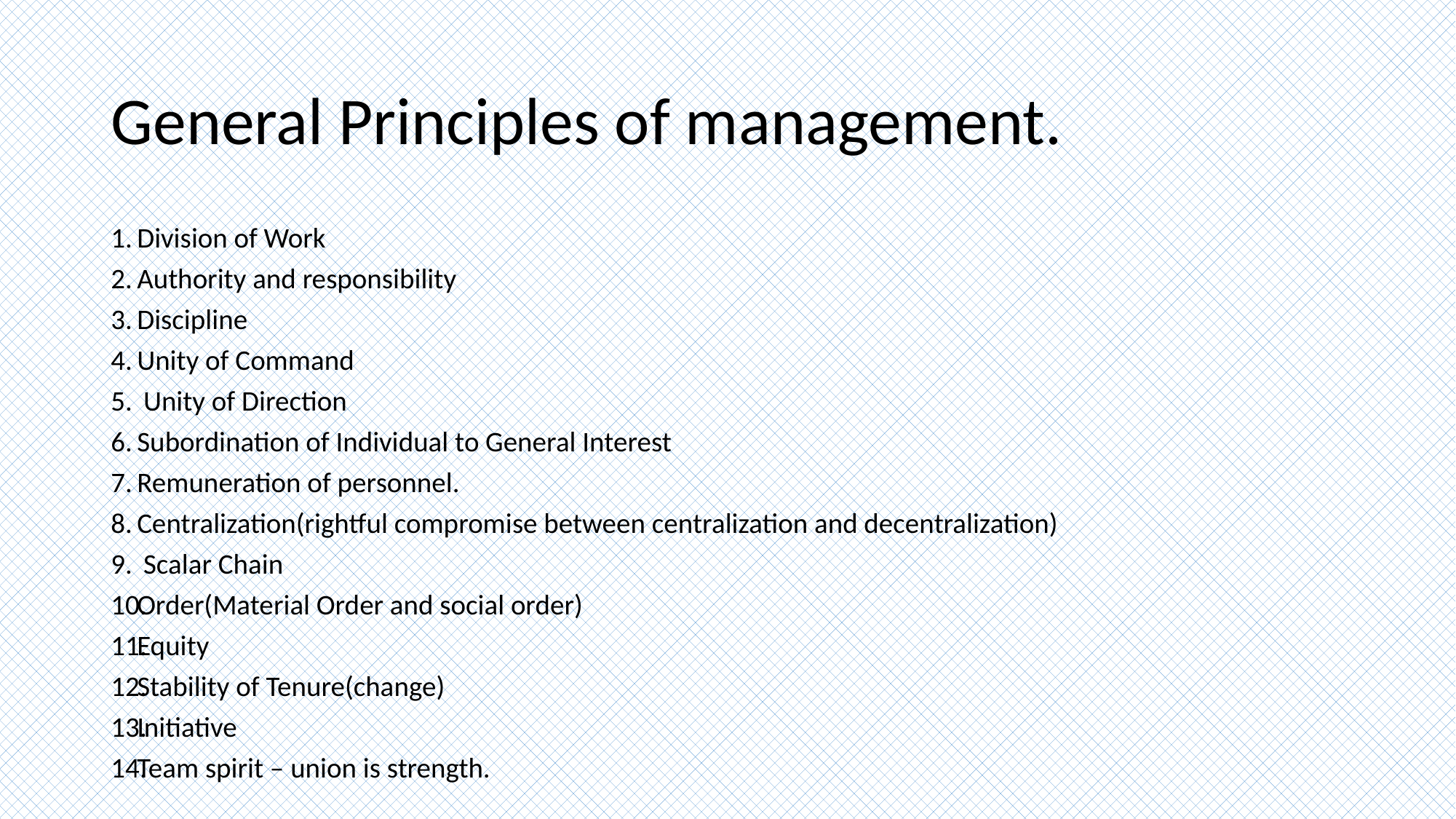

# General Principles of management.
Division of Work
Authority and responsibility
Discipline
Unity of Command
 Unity of Direction
Subordination of Individual to General Interest
Remuneration of personnel.
Centralization(rightful compromise between centralization and decentralization)
 Scalar Chain
Order(Material Order and social order)
Equity
Stability of Tenure(change)
Initiative
Team spirit – union is strength.